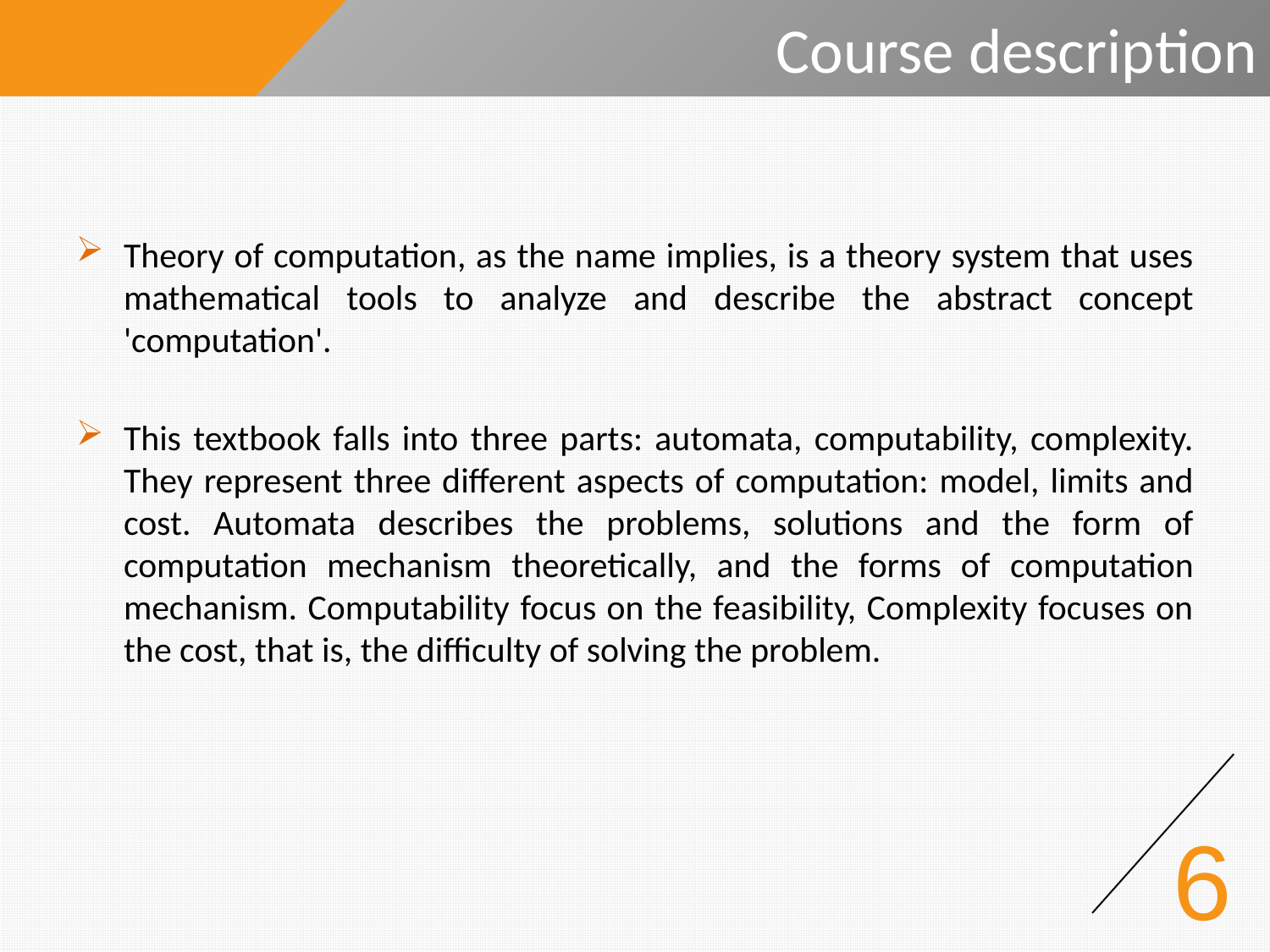

# Course description
Theory of computation, as the name implies, is a theory system that uses mathematical tools to analyze and describe the abstract concept 'computation'.

This textbook falls into three parts: automata, computability, complexity. They represent three different aspects of computation: model, limits and cost. Automata describes the problems, solutions and the form of computation mechanism theoretically, and the forms of computation mechanism. Computability focus on the feasibility, Complexity focuses on the cost, that is, the difficulty of solving the problem.

6